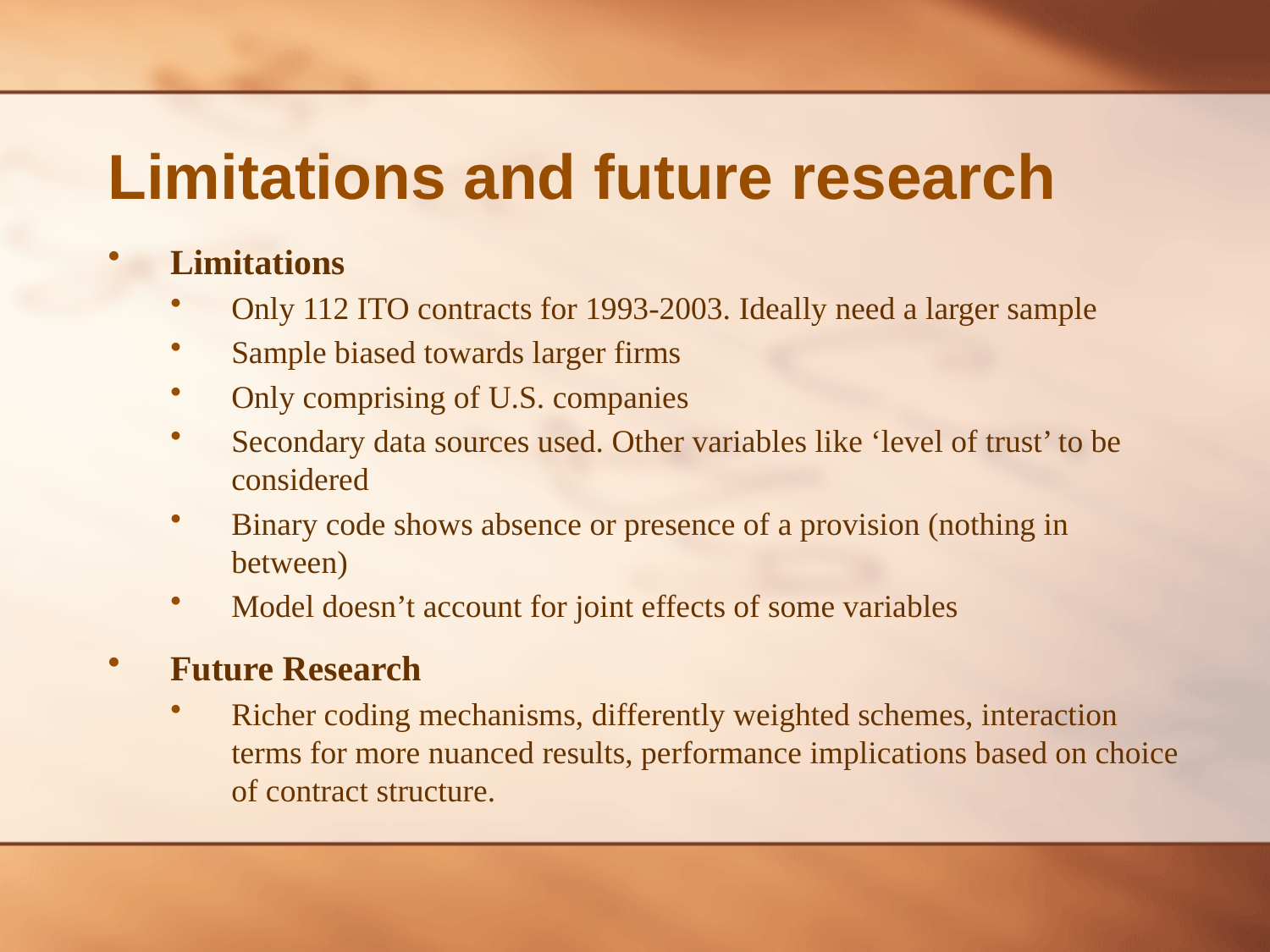

# Limitations and future research
Limitations
Only 112 ITO contracts for 1993-2003. Ideally need a larger sample
Sample biased towards larger firms
Only comprising of U.S. companies
Secondary data sources used. Other variables like ‘level of trust’ to be considered
Binary code shows absence or presence of a provision (nothing in between)
Model doesn’t account for joint effects of some variables
Future Research
Richer coding mechanisms, differently weighted schemes, interaction terms for more nuanced results, performance implications based on choice of contract structure.